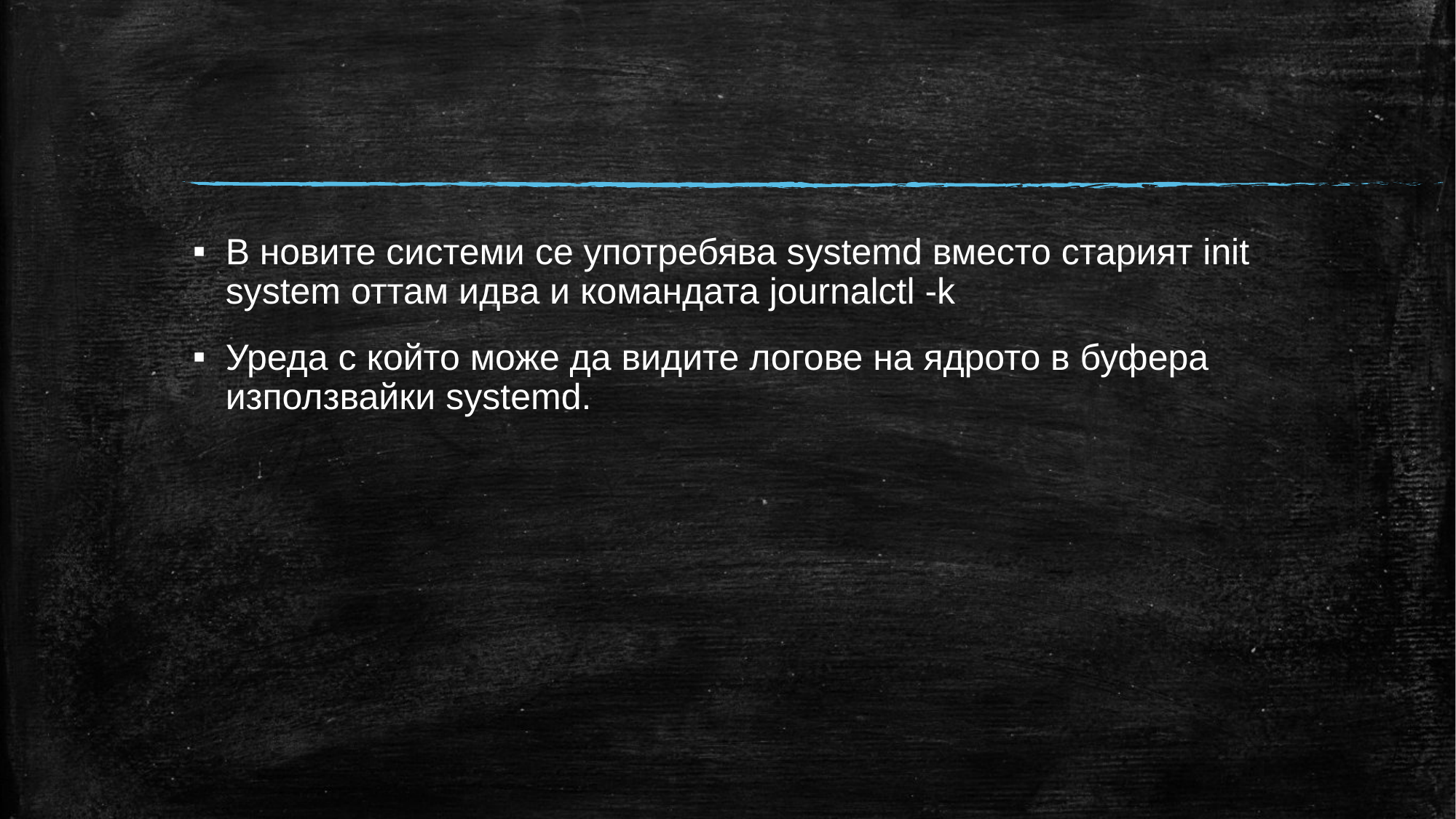

#
В новите системи се употребява systemd вместо старият init system оттам идва и командата journalctl -k
Уреда с който може да видите логове на ядрото в буфера използвайки systemd.